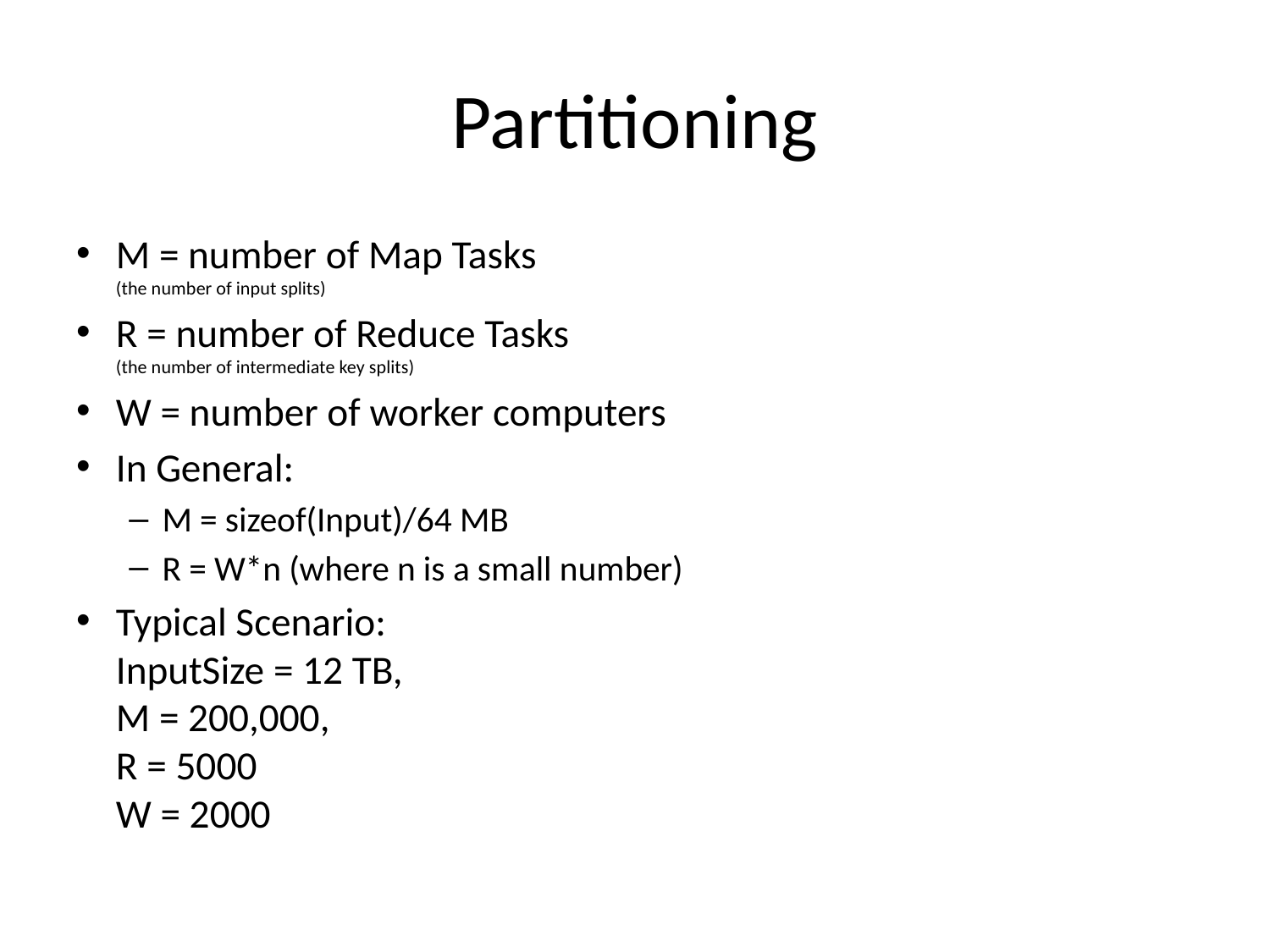

# Partitioning
M = number of Map Tasks
(the number of input splits)
R = number of Reduce Tasks
(the number of intermediate key splits)
W = number of worker computers
In General:
M = sizeof(Input)/64 MB
R = W*n (where n is a small number)
Typical Scenario:
InputSize = 12 TB,
M = 200,000,
R = 5000
W = 2000